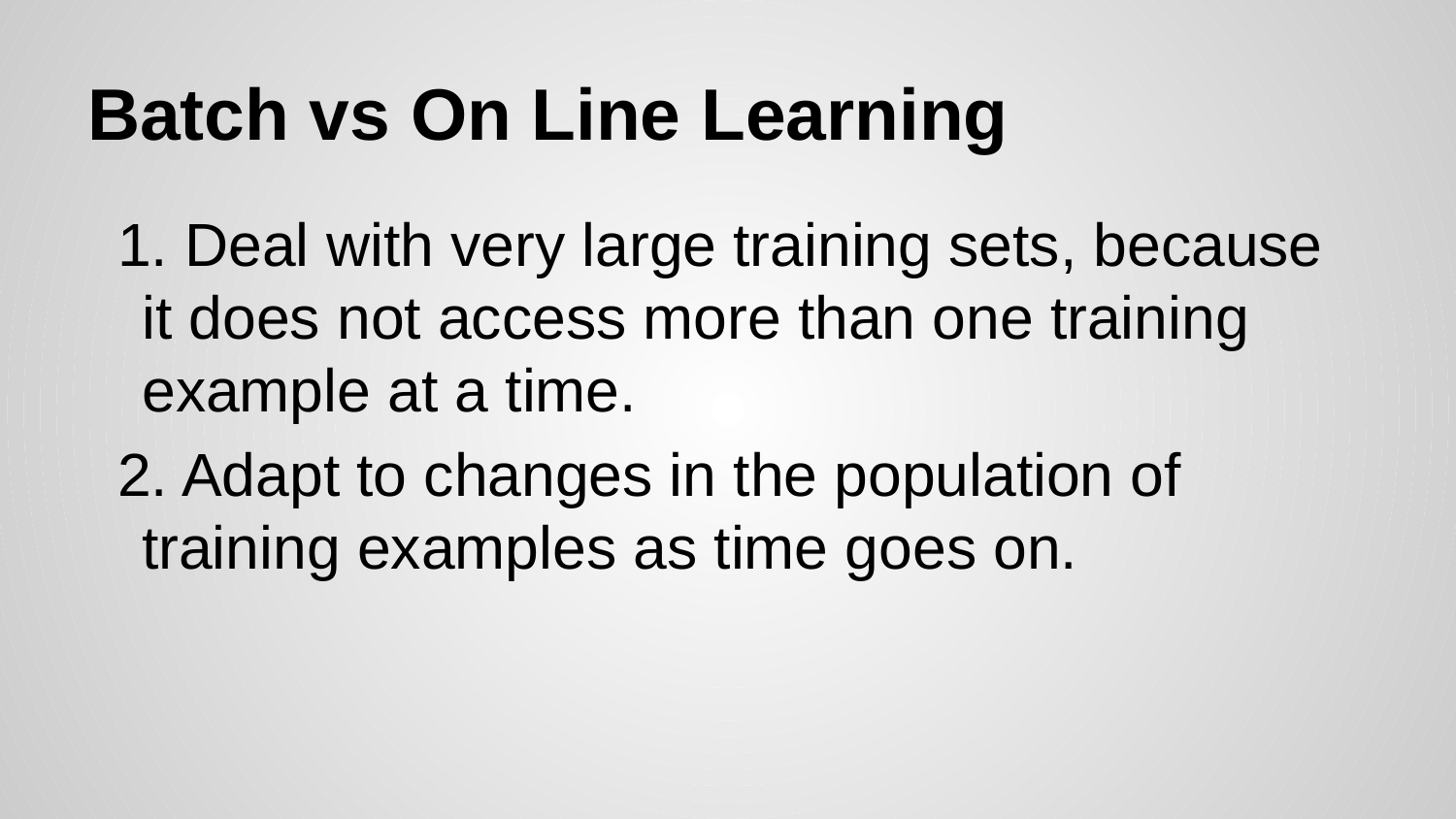

# Batch vs On Line Learning
1. Deal with very large training sets, because it does not access more than one training example at a time.
2. Adapt to changes in the population of training examples as time goes on.